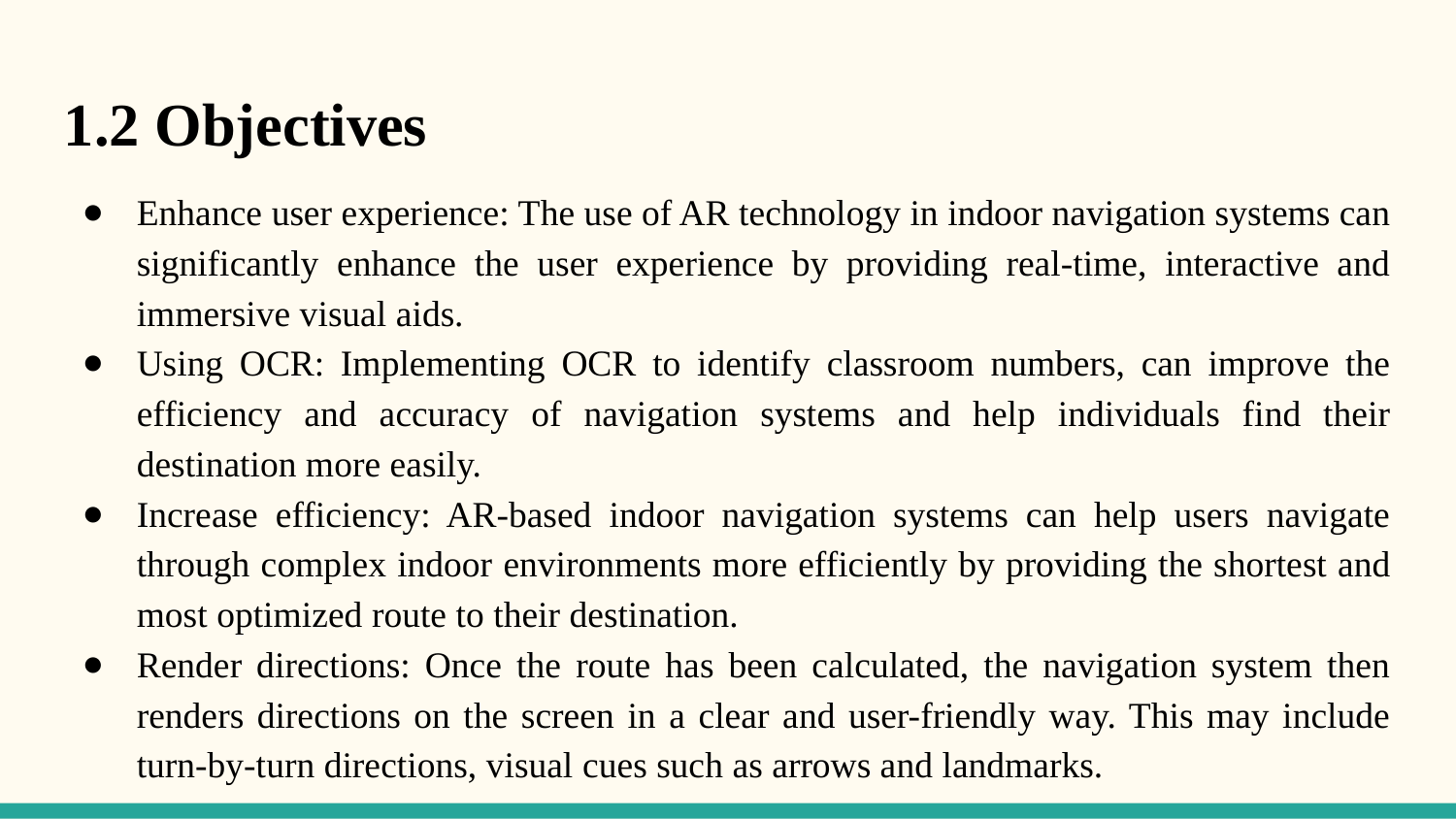

1.2 Objectives
Enhance user experience: The use of AR technology in indoor navigation systems can significantly enhance the user experience by providing real-time, interactive and immersive visual aids.
Using OCR: Implementing OCR to identify classroom numbers, can improve the efficiency and accuracy of navigation systems and help individuals find their destination more easily.
Increase efficiency: AR-based indoor navigation systems can help users navigate through complex indoor environments more efficiently by providing the shortest and most optimized route to their destination.
Render directions: Once the route has been calculated, the navigation system then renders directions on the screen in a clear and user-friendly way. This may include turn-by-turn directions, visual cues such as arrows and landmarks.